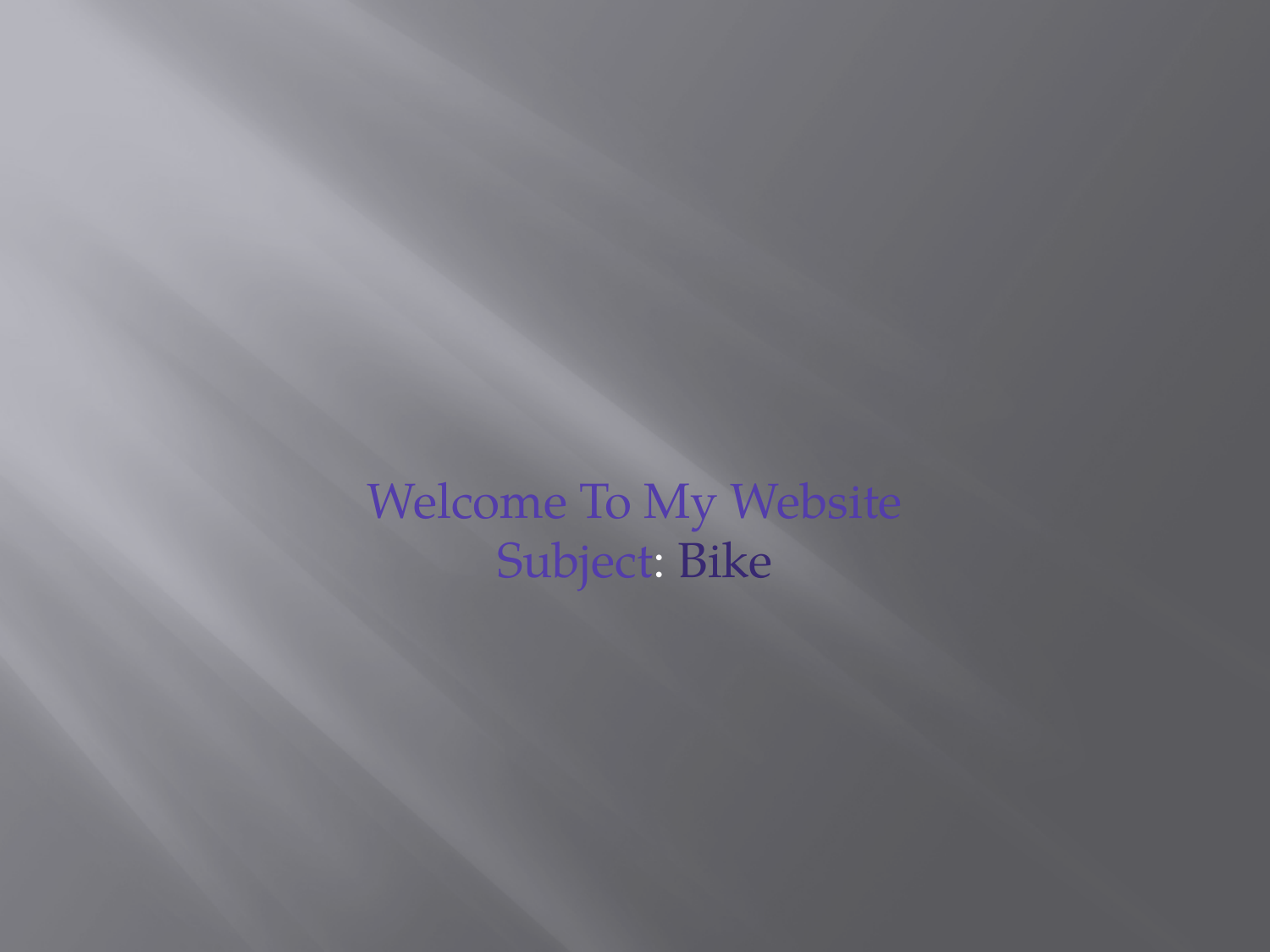

#
Welcome To My Website
Subject: Bike